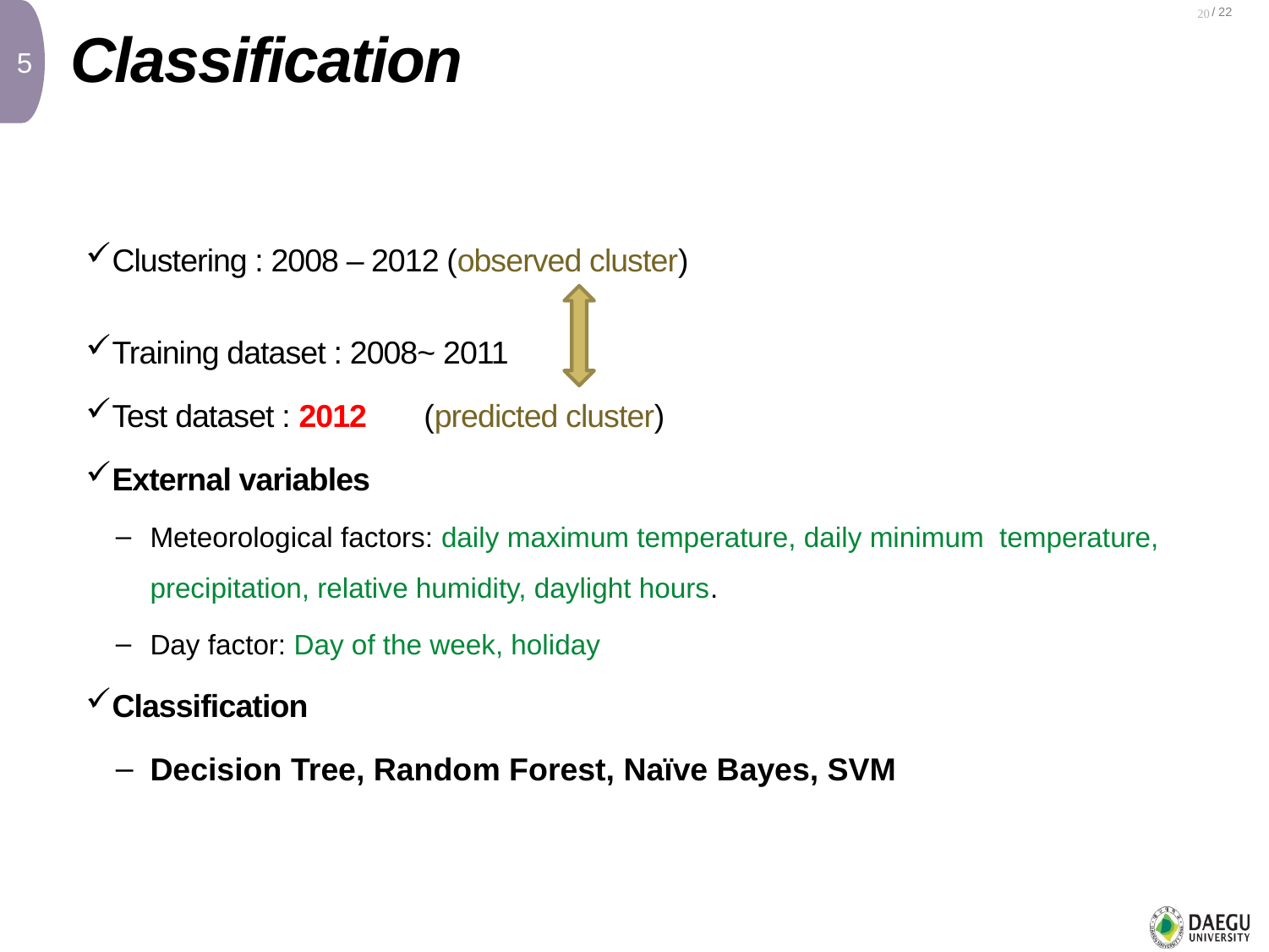

20

Classification
5

Clustering : 2008 – 2012 (observed cluster)

Training dataset : 2008~ 2011
Test dataset : 2012       (predicted cluster)
External variables
Meteorological factors: daily maximum temperature, daily minimum  temperature, precipitation, relative humidity, daylight hours.
Day factor: Day of the week, holiday
Classification
Decision Tree, Random Forest, Naïve Bayes, SVM